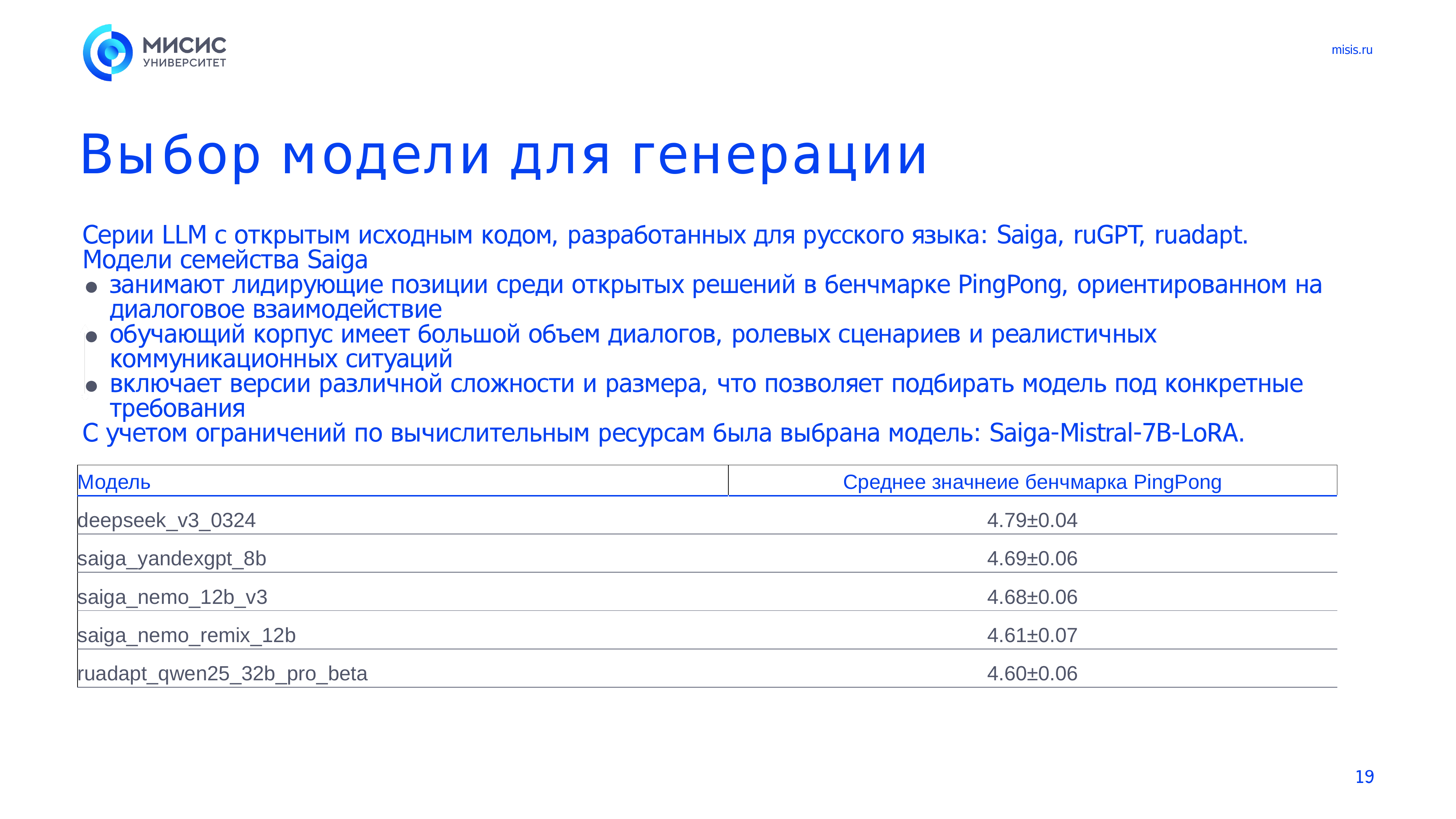

# Выбор модели для генерации
Серии LLM с открытым исходным кодом, разработанных для русского языка: Saiga, ruGPT, ruadapt.
Модели семейства Saiga
занимают лидирующие позиции среди открытых решений в бенчмарке PingPong, ориентированном на диалоговое взаимодействие
обучающий корпус имеет большой объем диалогов, ролевых сценариев и реалистичных коммуникационных ситуаций
включает версии различной сложности и размера, что позволяет подбирать модель под конкретные требования
С учетом ограничений по вычислительным ресурсам была выбрана модель: Saiga-Mistral-7B-LoRA.
| Модель | Среднее значнеие бенчмарка PingPong |
| --- | --- |
| deepseek\_v3\_0324 | 4.79±0.04 |
| saiga\_yandexgpt\_8b | 4.69±0.06 |
| saiga\_nemo\_12b\_v3 | 4.68±0.06 |
| saiga\_nemo\_remix\_12b | 4.61±0.07 |
| ruadapt\_qwen25\_32b\_pro\_beta | 4.60±0.06 |
19